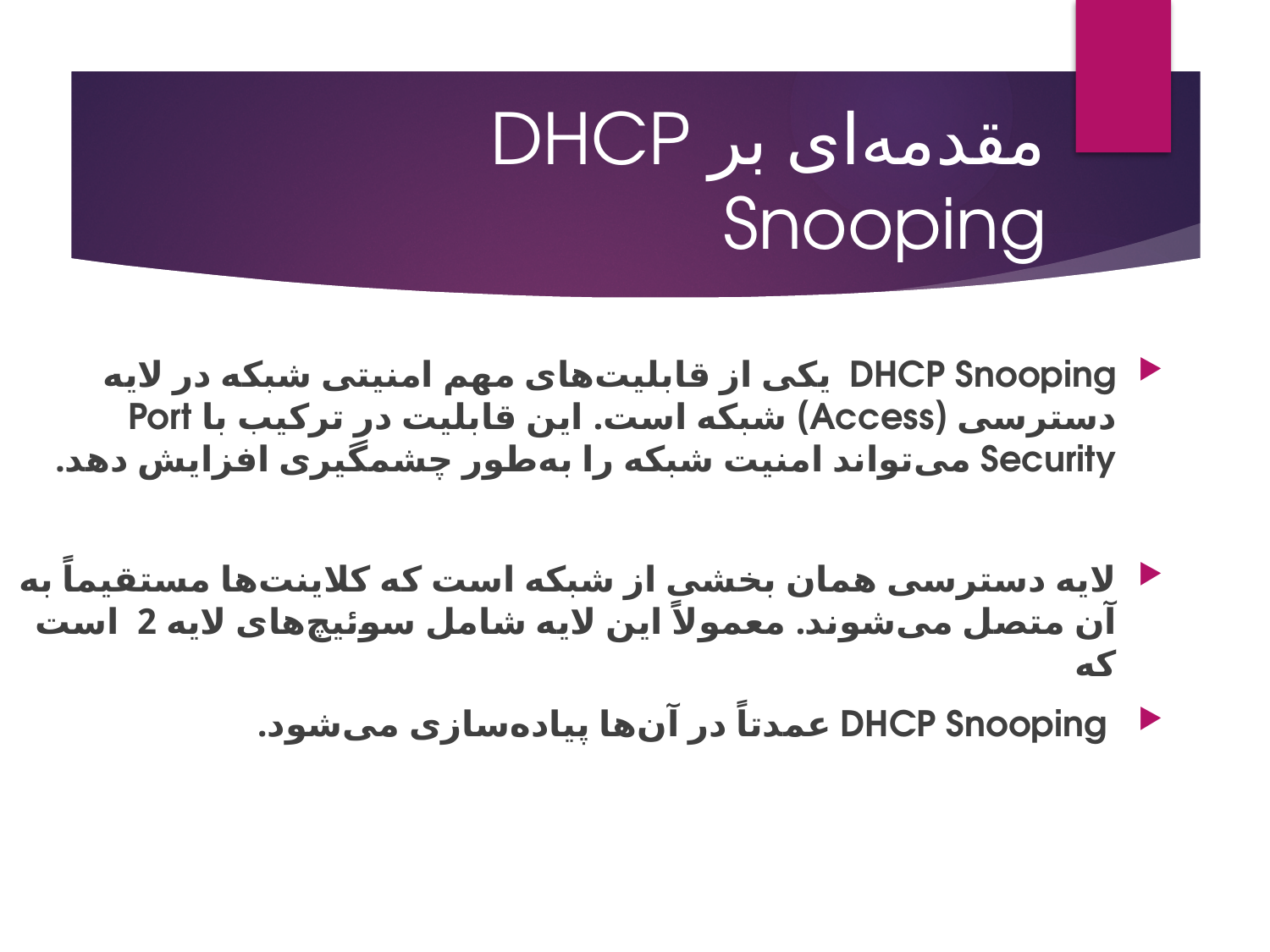

# مقدمه‌ای بر DHCP Snooping
DHCP Snooping  یکی از قابلیت‌های مهم امنیتی شبکه در لایه دسترسی (Access) شبکه است. این قابلیت در ترکیب با Port Security می‌تواند امنیت شبکه را به‌طور چشمگیری افزایش دهد.

لایه دسترسی همان بخشی از شبکه است که کلاینت‌ها مستقیماً به آن متصل می‌شوند. معمولاً این لایه شامل سوئیچ‌های لایه 2  است که
 DHCP Snooping عمدتاً در آن‌ها پیاده‌سازی می‌شود.